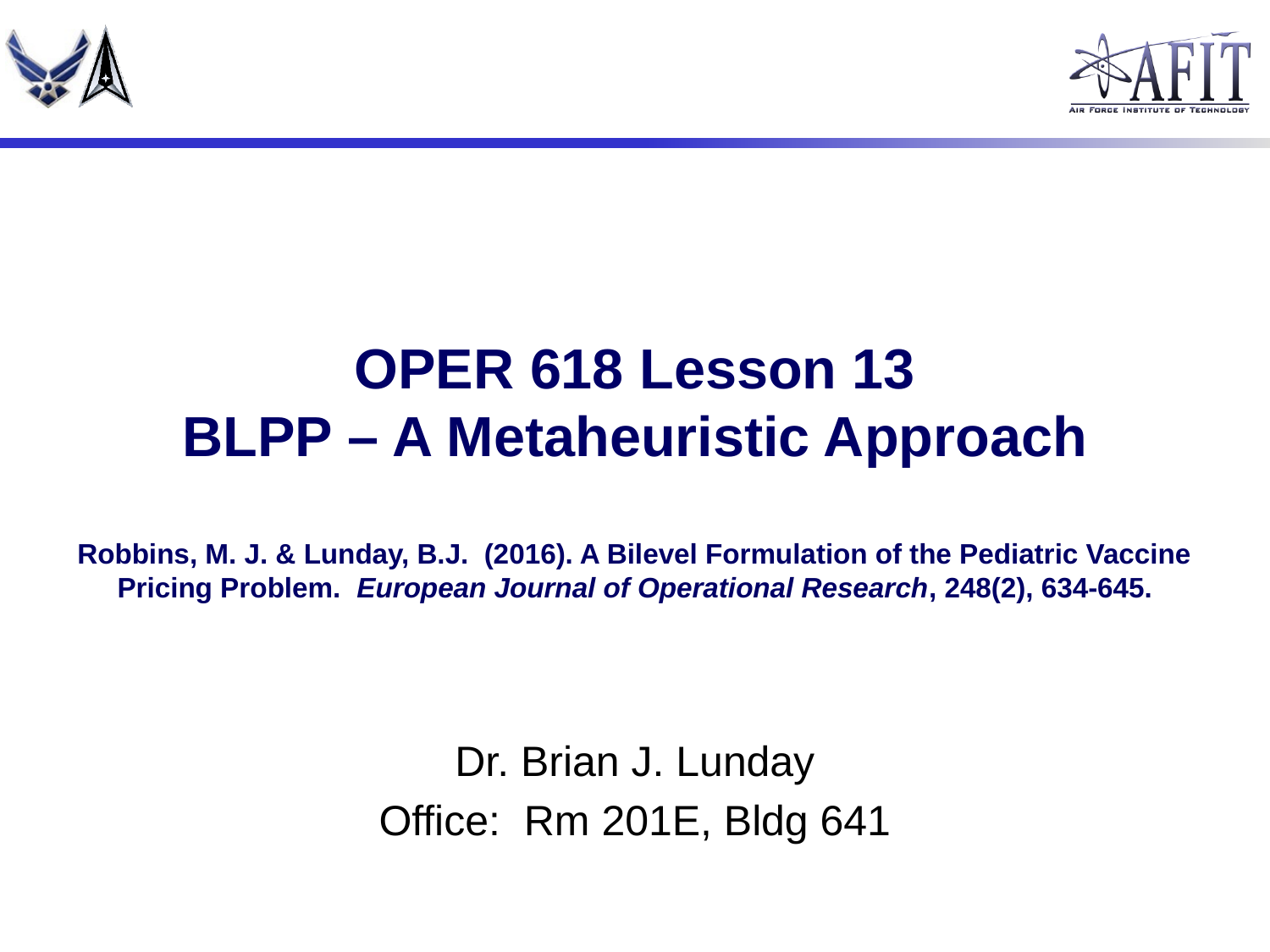

# OPER 618 Lesson 13 BLPP – A Metaheuristic Approach Robbins, M. J. & Lunday, B.J.  (2016). A Bilevel Formulation of the Pediatric Vaccine Pricing Problem.  European Journal of Operational Research, 248(2), 634-645.
Dr. Brian J. Lunday
Office:  Rm 201E, Bldg 641